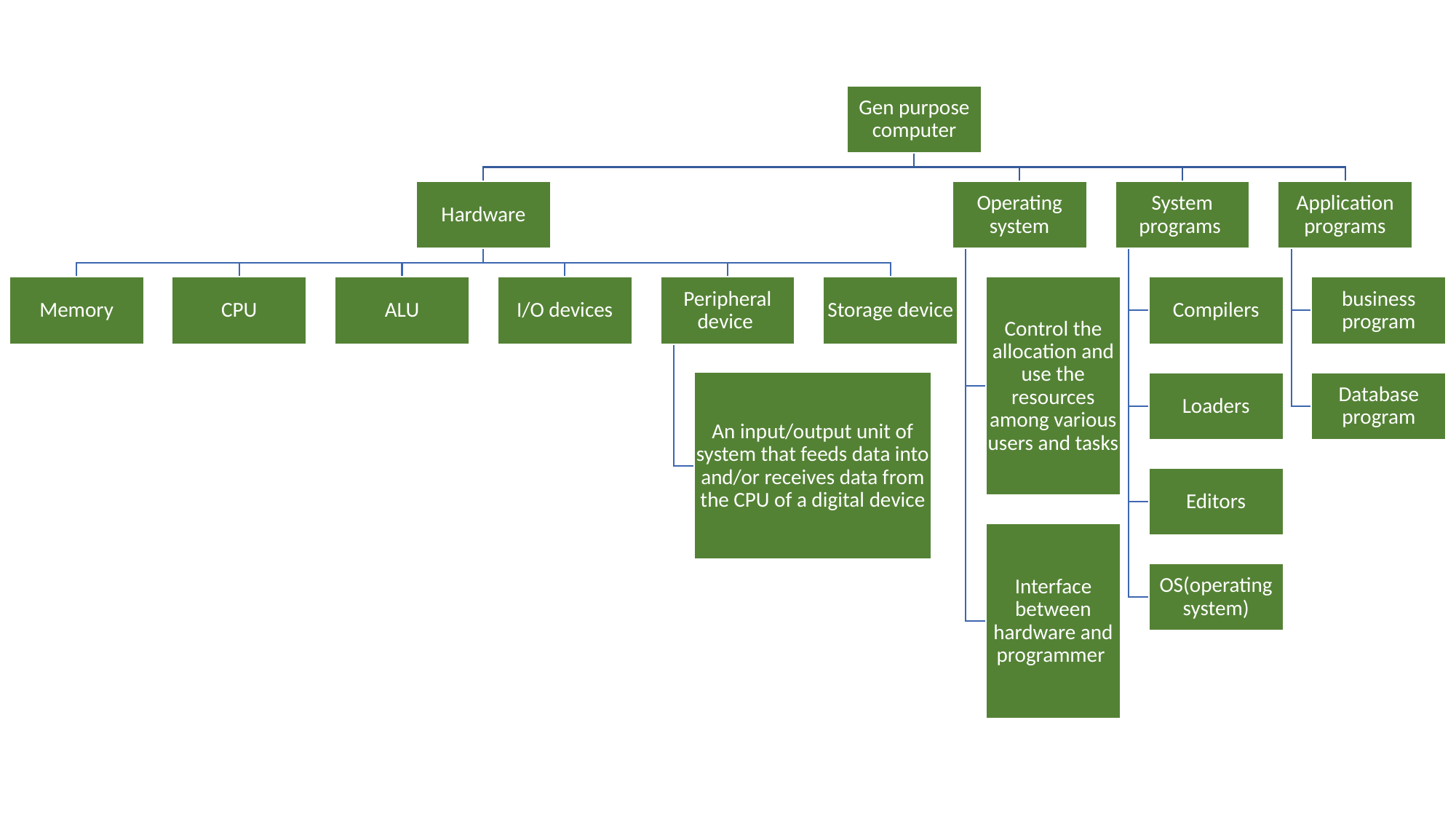

Gen purpose computer
Hardware
Memory
CPU
ALU
I/O devices
Peripheral device
An input/output unit of system that feeds data into and/or receives data from the CPU of a digital device
Storage device
Operating system
Control the allocation and use the resources among various users and tasks
Interface between hardware and programmer
System programs
Compilers
Loaders
Editors
OS(operating system)
Application programs
business program
Database program